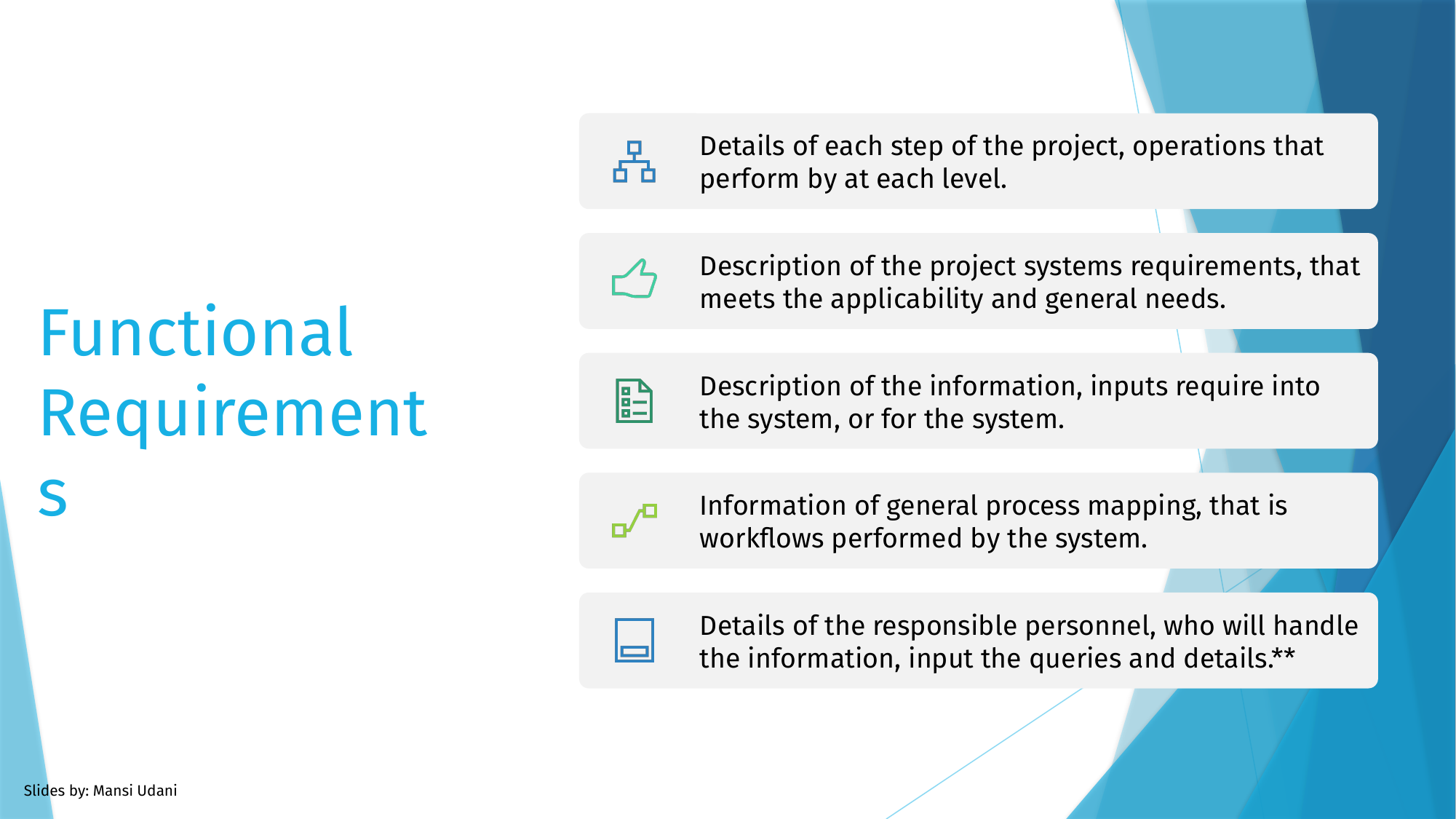

Details of each step of the project, operations that perform by at each level.
Description of the project systems requirements, that meets the applicability and general needs.
Description of the information, inputs require into the system, or for the system.
Information of general process mapping, that is workflows performed by the system.
Details of the responsible personnel, who will handle the information, input the queries and details.**
# Functional Requirements